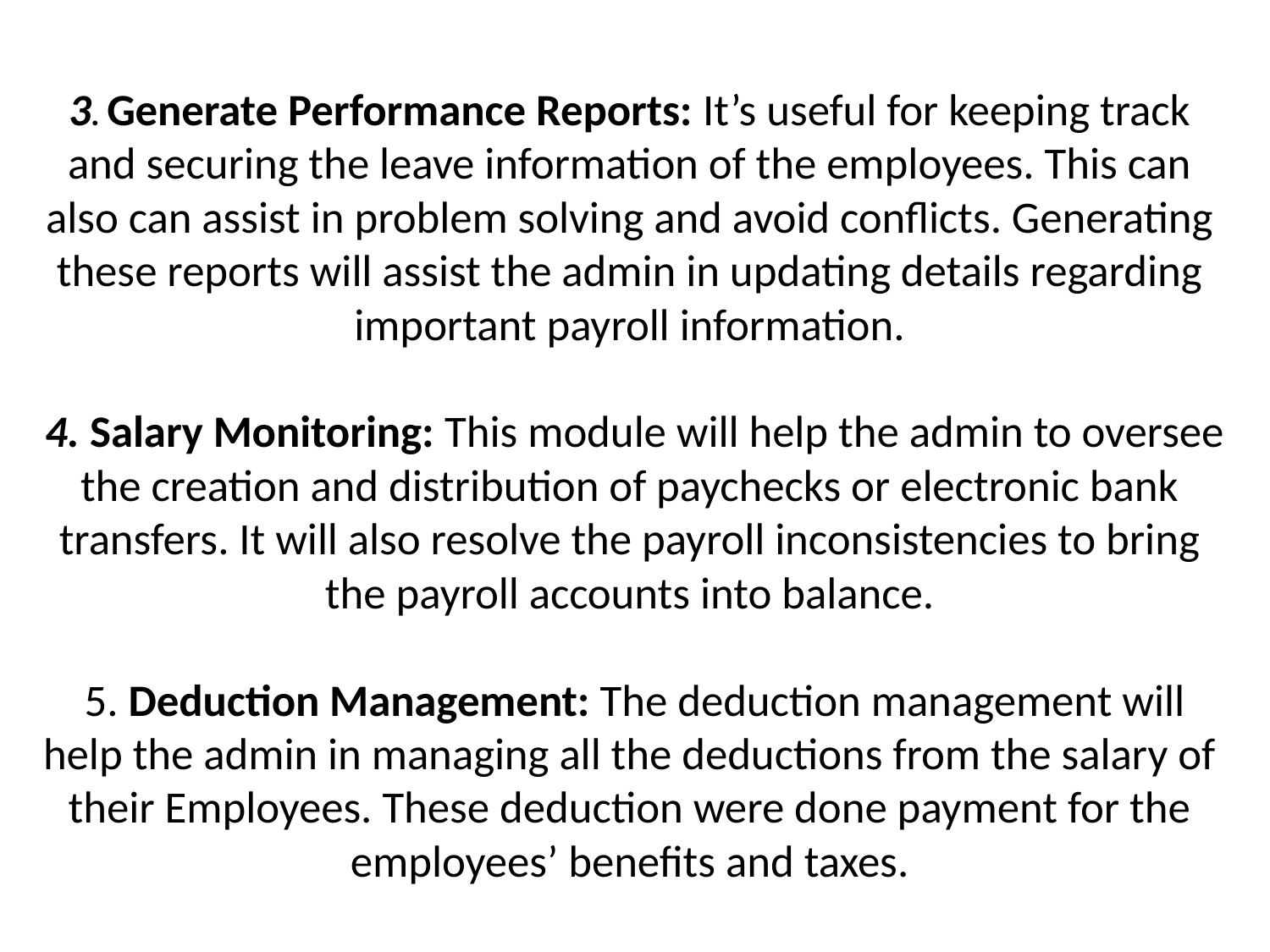

# 3. Generate Performance Reports: It’s useful for keeping track and securing the leave information of the employees. This can also can assist in problem solving and avoid conflicts. Generating these reports will assist the admin in updating details regarding important payroll information. 4. Salary Monitoring: This module will help the admin to oversee the creation and distribution of paychecks or electronic bank transfers. It will also resolve the payroll inconsistencies to bring the payroll accounts into balance. 5. Deduction Management: The deduction management will help the admin in managing all the deductions from the salary of their Employees. These deduction were done payment for the employees’ benefits and taxes.